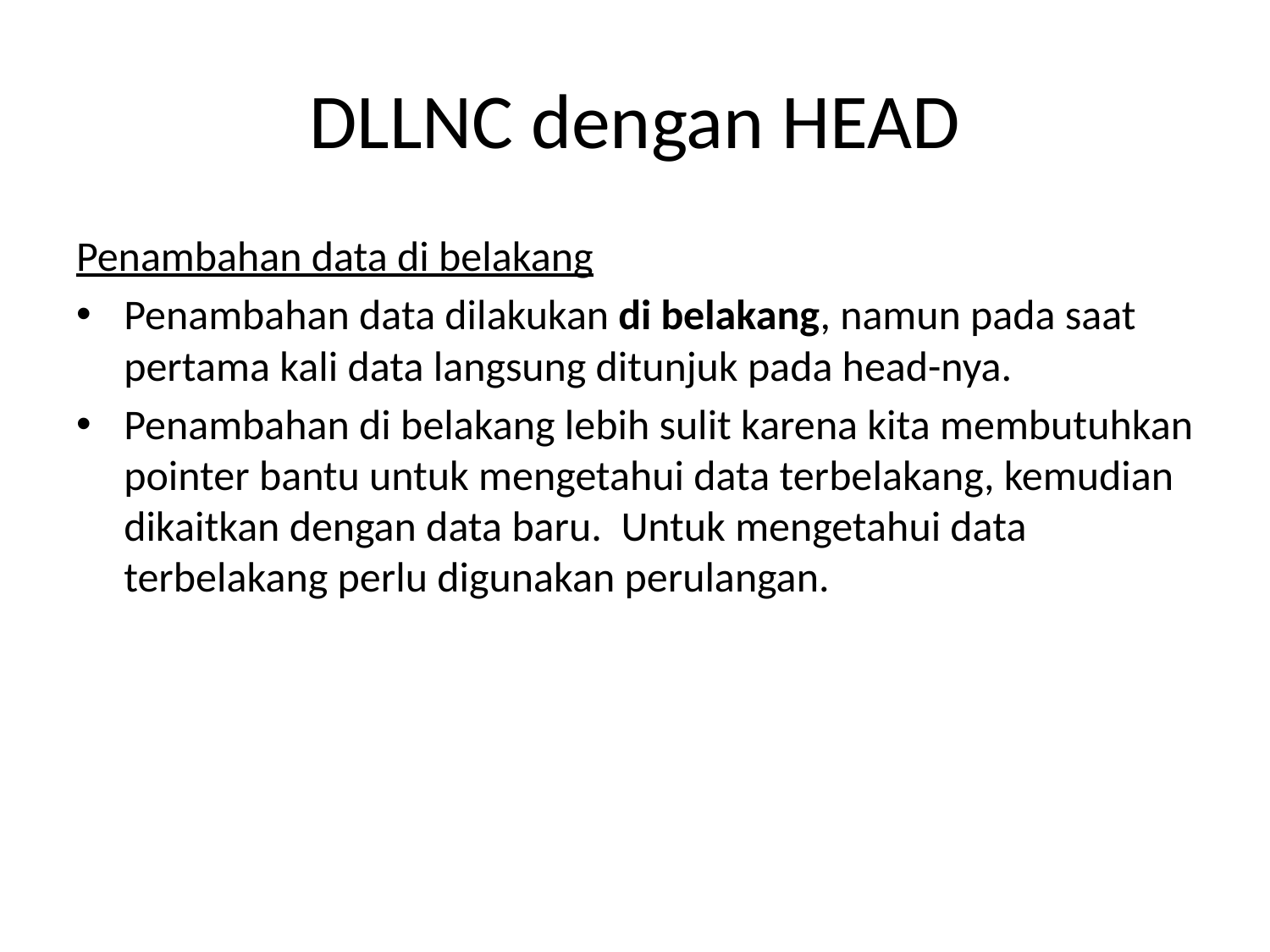

# DLLNC dengan HEAD
Penambahan data di belakang
Penambahan data dilakukan di belakang, namun pada saat pertama kali data langsung ditunjuk pada head-nya.
Penambahan di belakang lebih sulit karena kita membutuhkan pointer bantu untuk mengetahui data terbelakang, kemudian dikaitkan dengan data baru.  Untuk mengetahui data terbelakang perlu digunakan perulangan.